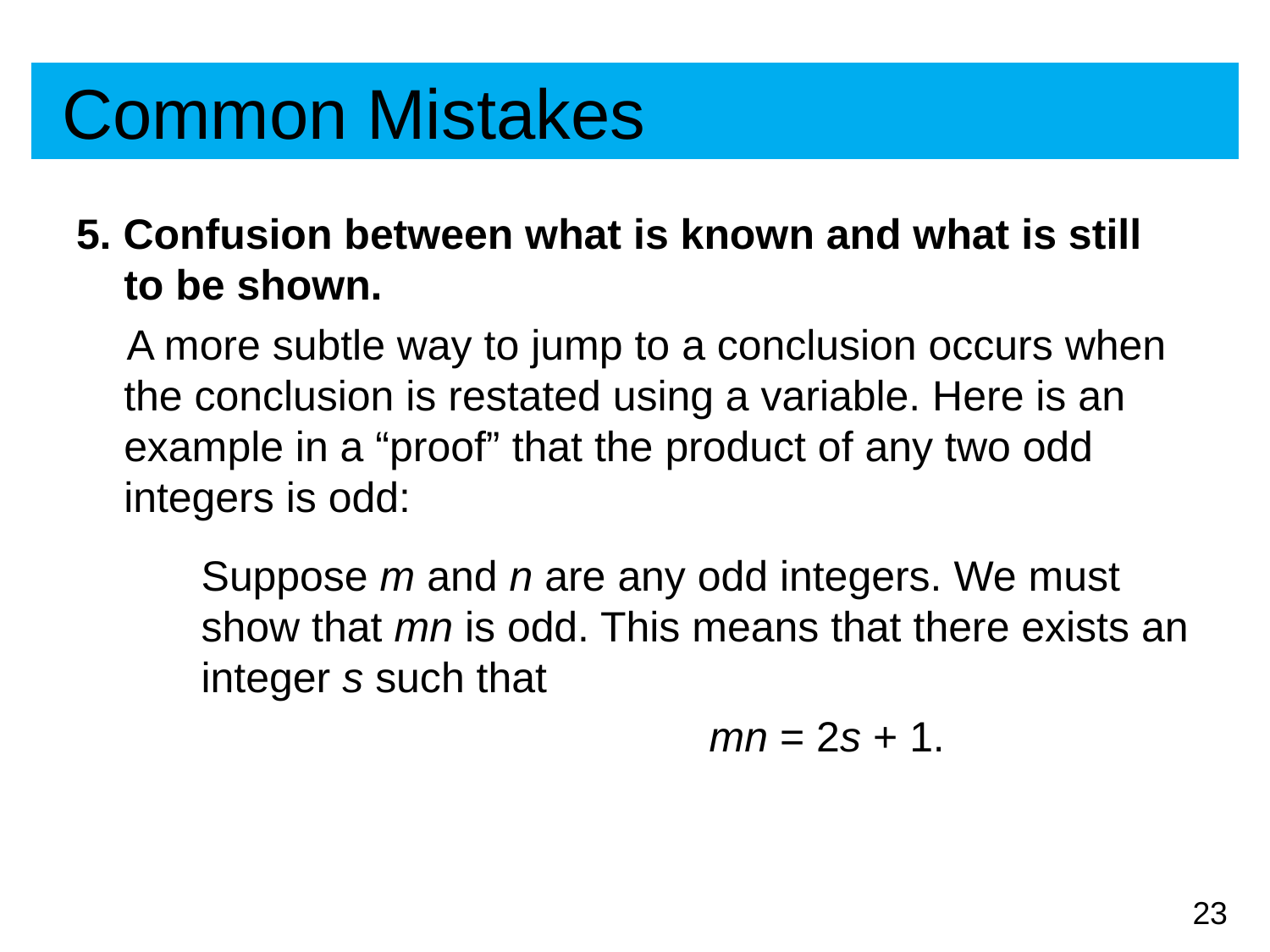

# Common Mistakes
5. Confusion between what is known and what is still to be shown.
A more subtle way to jump to a conclusion occurs when the conclusion is restated using a variable. Here is an example in a “proof” that the product of any two odd integers is odd:

Suppose m and n are any odd integers. We must show that mn is odd. This means that there exists an integer s such that
				mn = 2s + 1.